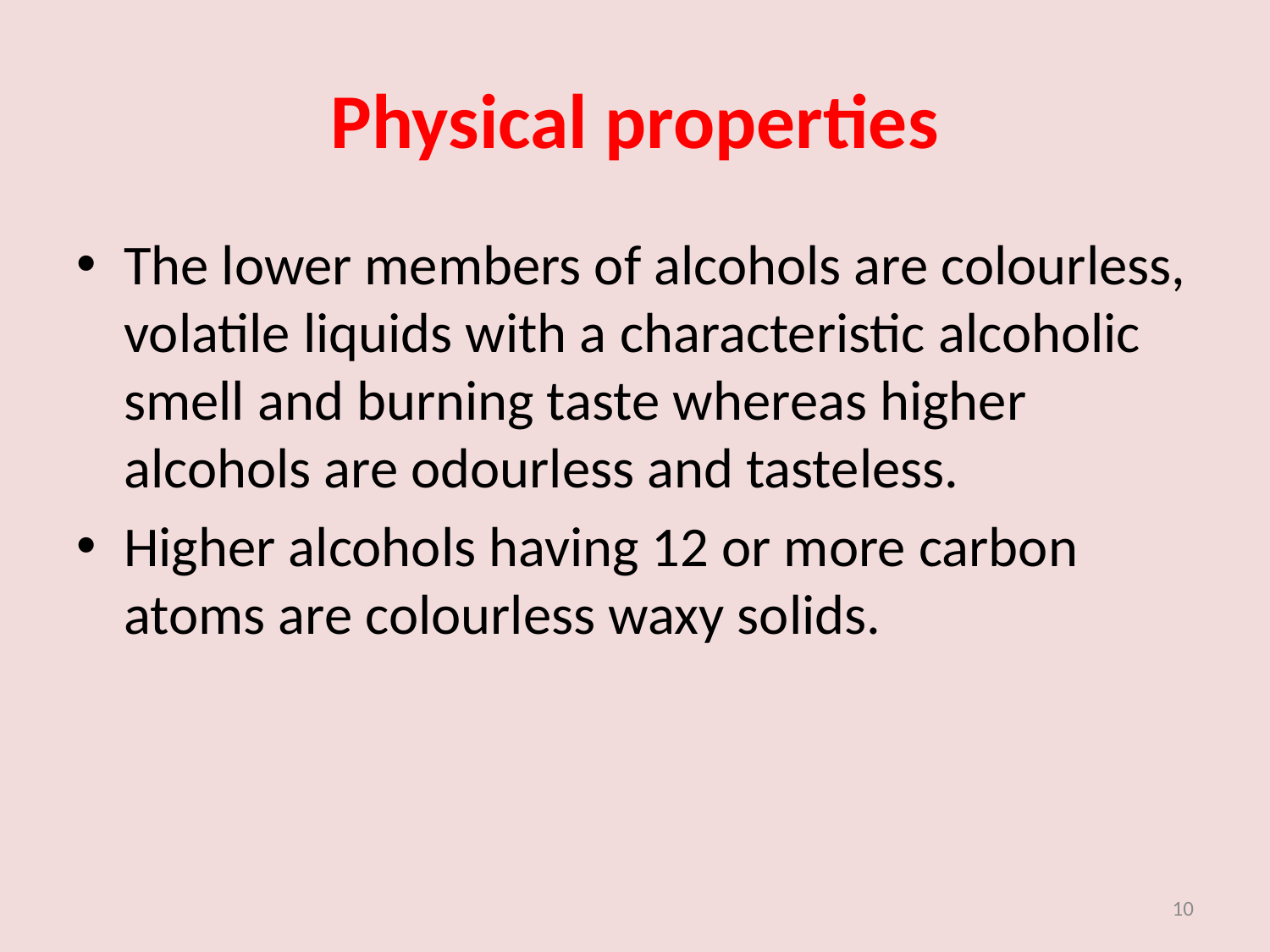

# Physical properties
The lower members of alcohols are colourless, volatile liquids with a characteristic alcoholic smell and burning taste whereas higher alcohols are odourless and tasteless.
Higher alcohols having 12 or more carbon atoms are colourless waxy solids.

10